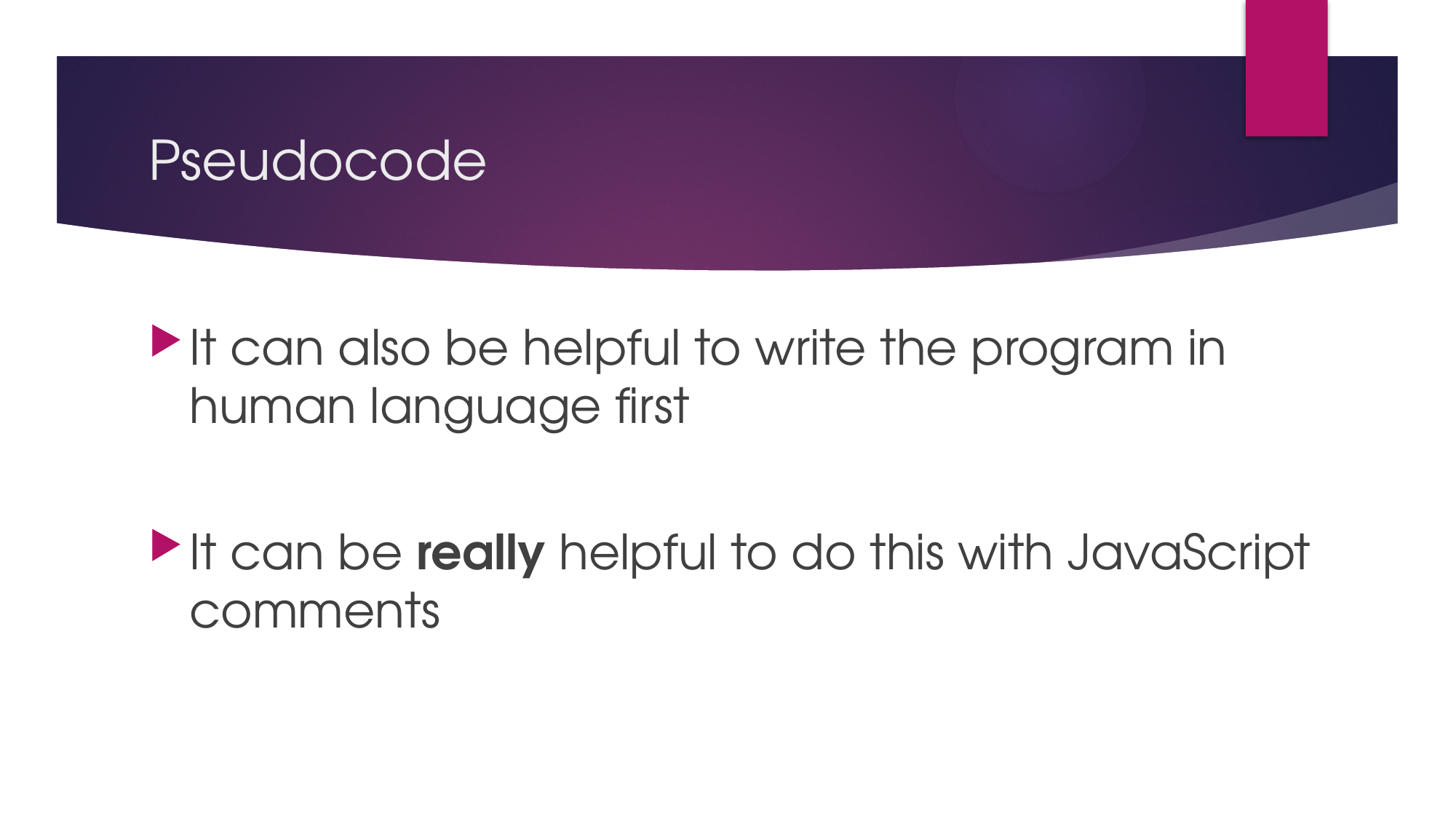

# Pseudocode
It can also be helpful to write the program in human language first

It can be really helpful to do this with JavaScript comments